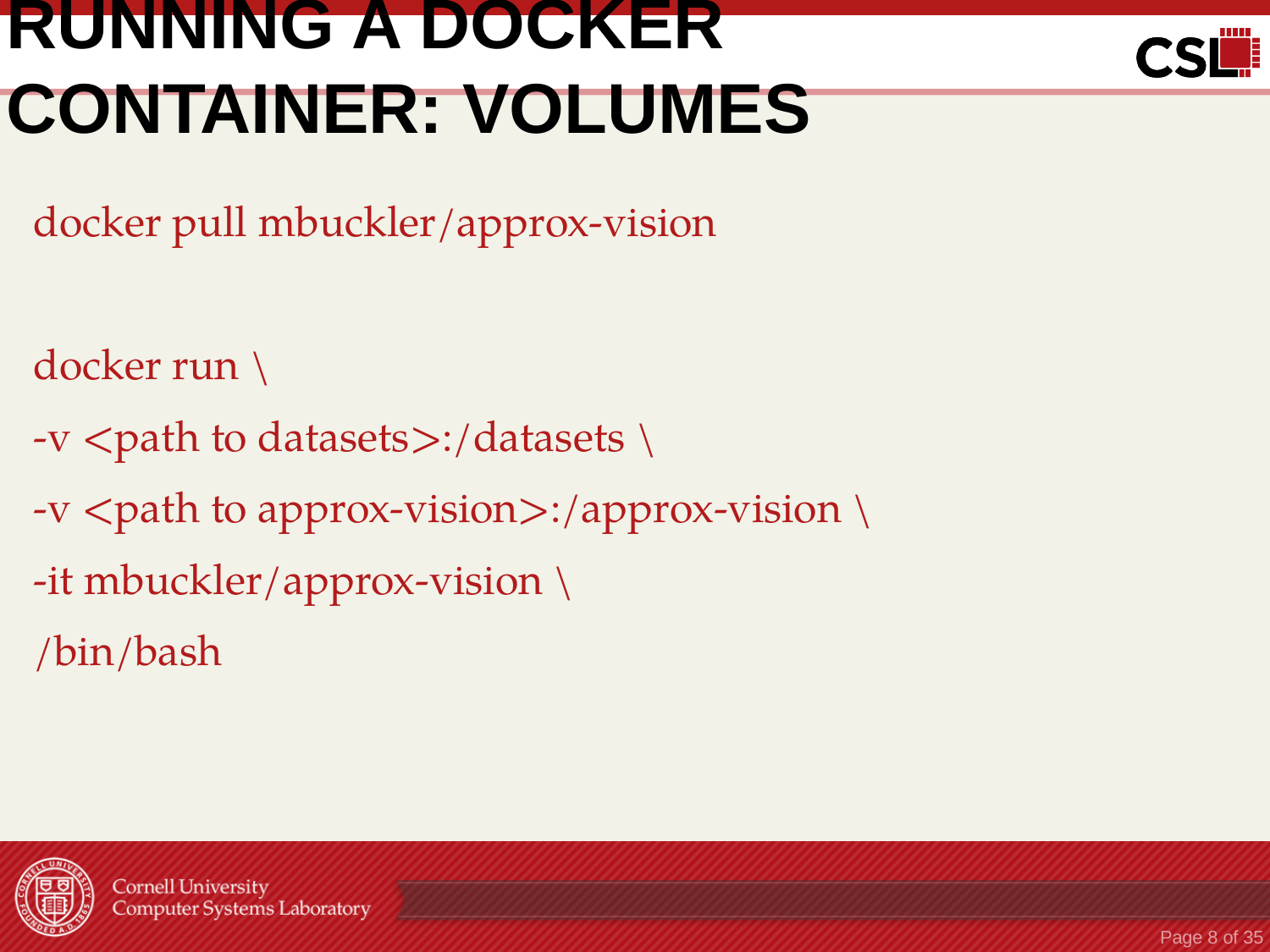

# Running a Docker Container: Volumes

docker pull mbuckler/approx-vision

docker run \
-v <path to datasets>:/datasets \
-v <path to approx-vision>:/approx-vision \
-it mbuckler/approx-vision \
/bin/bash

Page 8 of 35